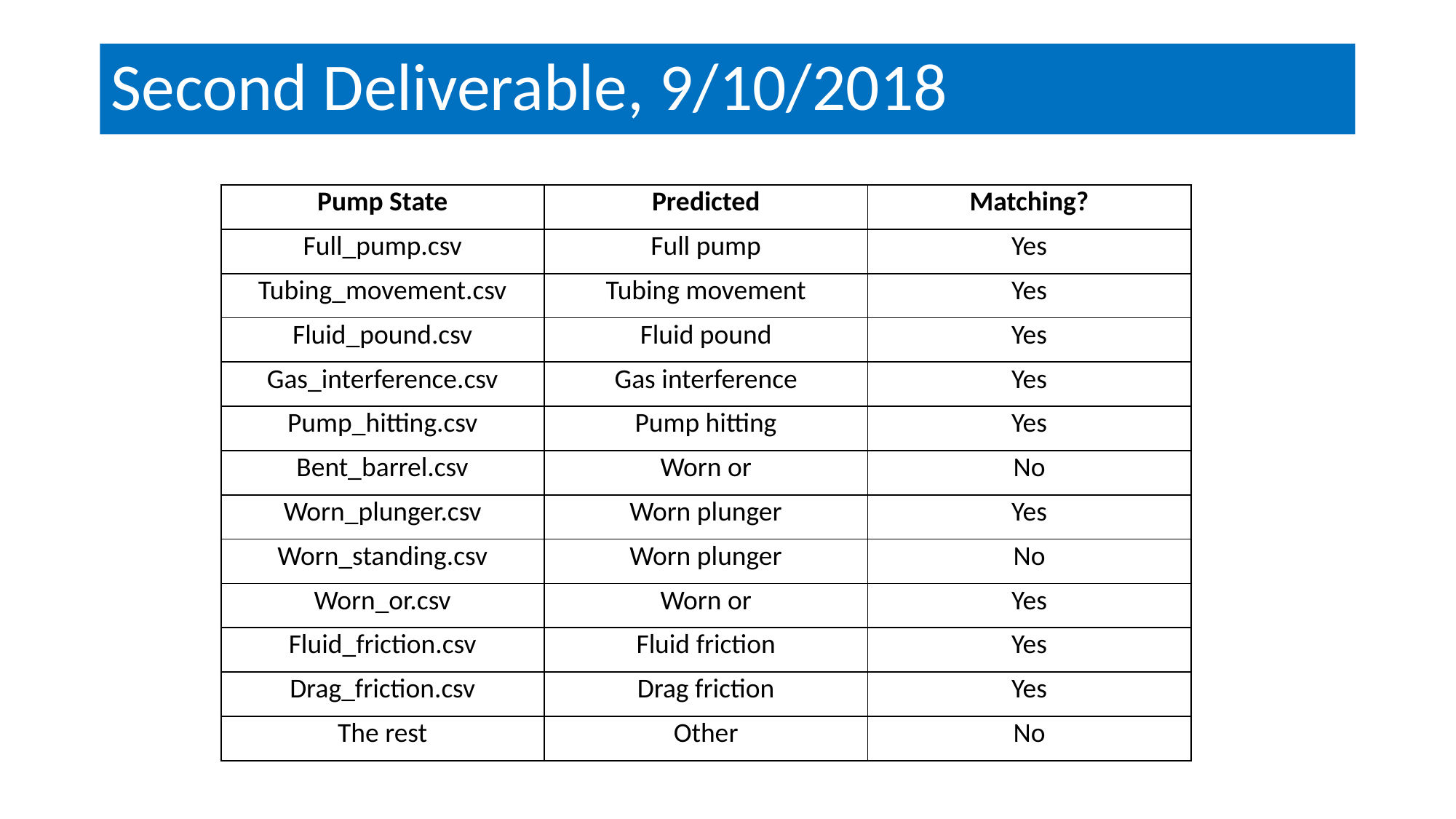

# Second Deliverable, 9/10/2018
| Pump State | Predicted | Matching? |
| --- | --- | --- |
| Full\_pump.csv | Full pump | Yes |
| Tubing\_movement.csv | Tubing movement | Yes |
| Fluid\_pound.csv | Fluid pound | Yes |
| Gas\_interference.csv | Gas interference | Yes |
| Pump\_hitting.csv | Pump hitting | Yes |
| Bent\_barrel.csv | Worn or | No |
| Worn\_plunger.csv | Worn plunger | Yes |
| Worn\_standing.csv | Worn plunger | No |
| Worn\_or.csv | Worn or | Yes |
| Fluid\_friction.csv | Fluid friction | Yes |
| Drag\_friction.csv | Drag friction | Yes |
| The rest | Other | No |